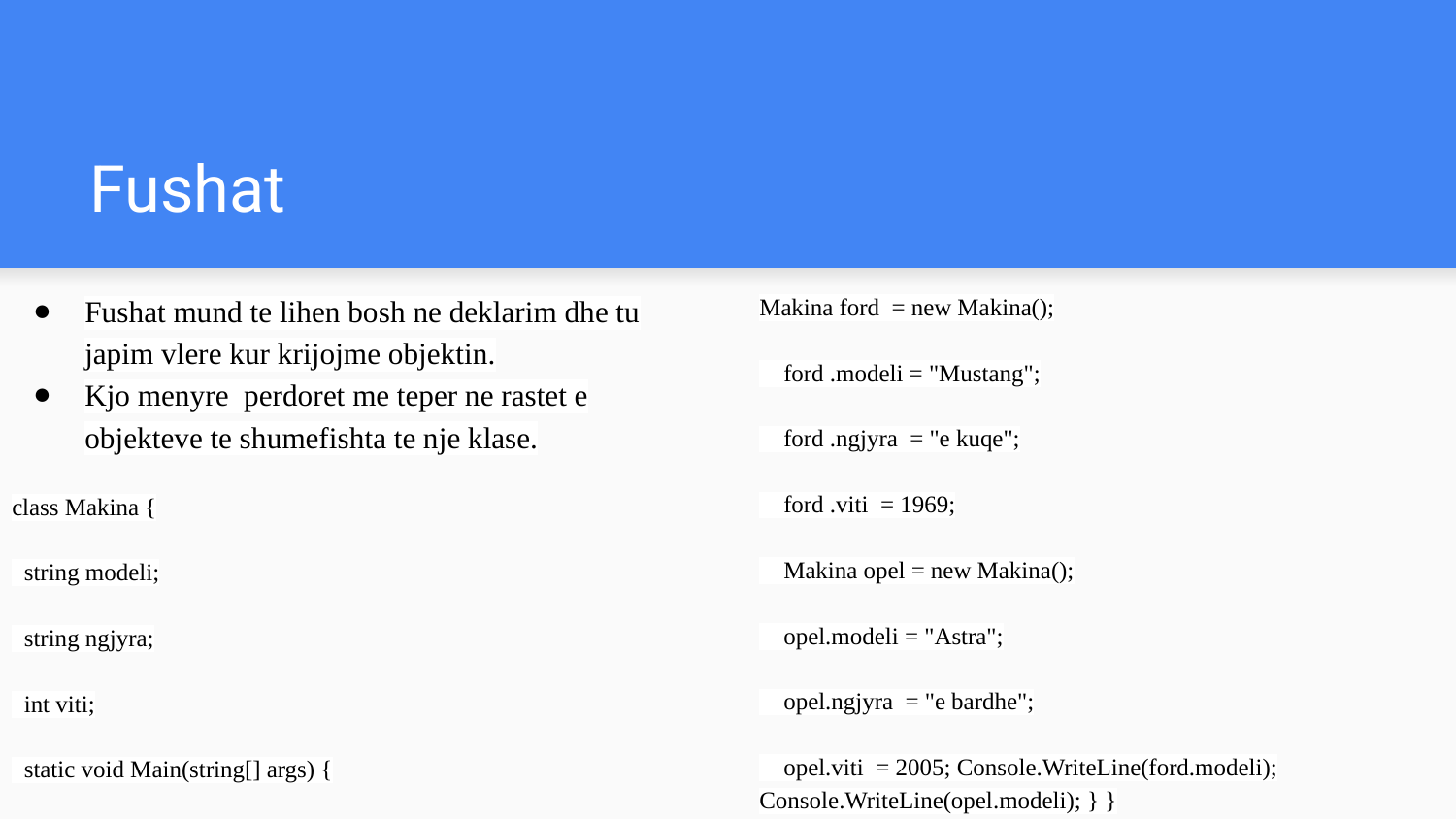

# Fushat
Fushat mund te lihen bosh ne deklarim dhe tu japim vlere kur krijojme objektin.
Kjo menyre  perdoret me teper ne rastet e objekteve te shumefishta te nje klase.
class Makina {
  string modeli;
  string ngjyra;
  int viti;
  static void Main(string[] args) {

Makina ford  = new Makina();
    ford .modeli = "Mustang";
    ford .ngjyra  = "e kuqe";
    ford .viti  = 1969;
    Makina opel = new Makina();
    opel.modeli = "Astra";
    opel.ngjyra  = "e bardhe";
    opel.viti  = 2005; Console.WriteLine(ford.modeli); Console.WriteLine(opel.modeli); } }